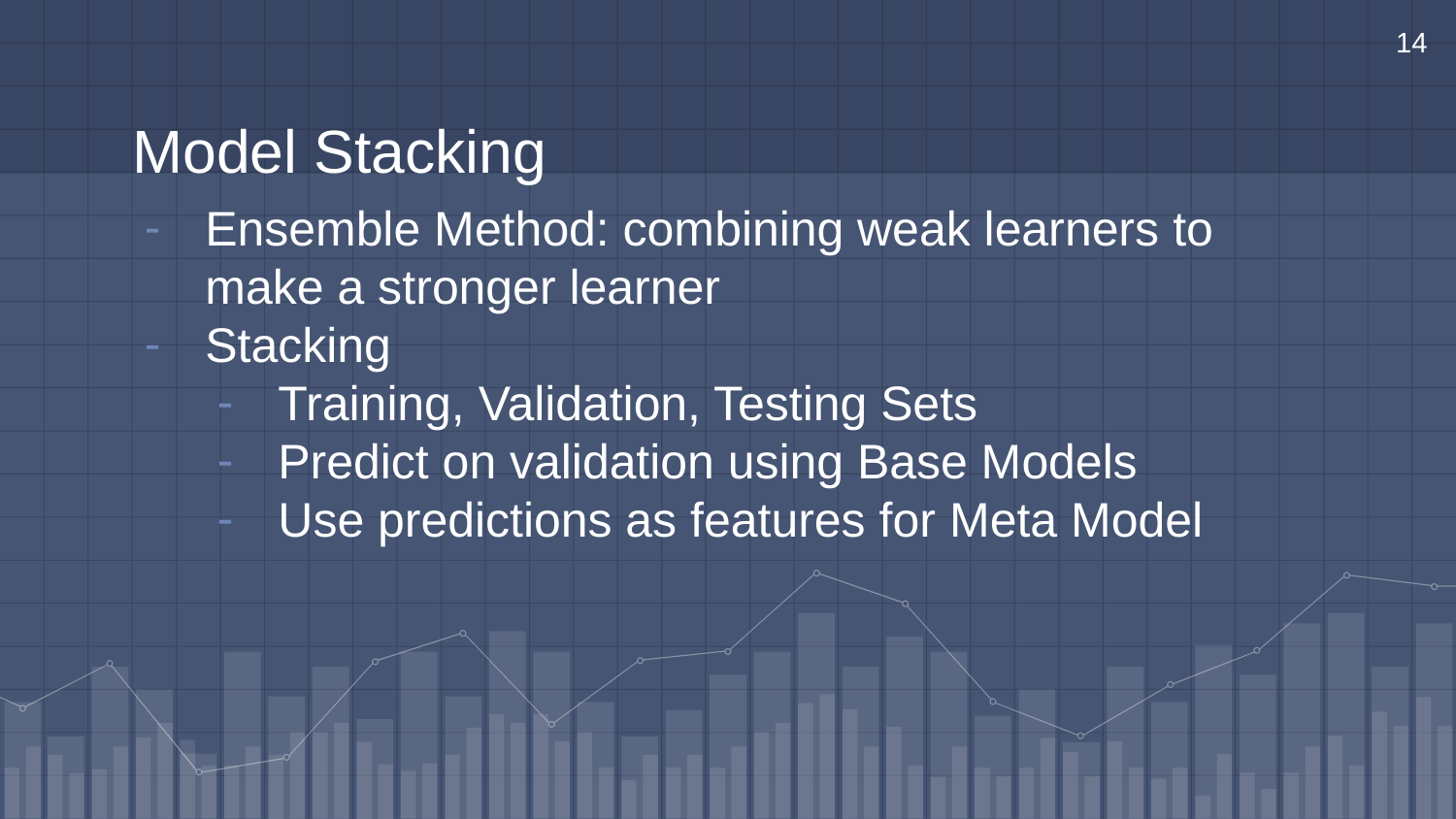

14
# Model Stacking
Ensemble Method: combining weak learners to make a stronger learner
Stacking
Training, Validation, Testing Sets
Predict on validation using Base Models
Use predictions as features for Meta Model